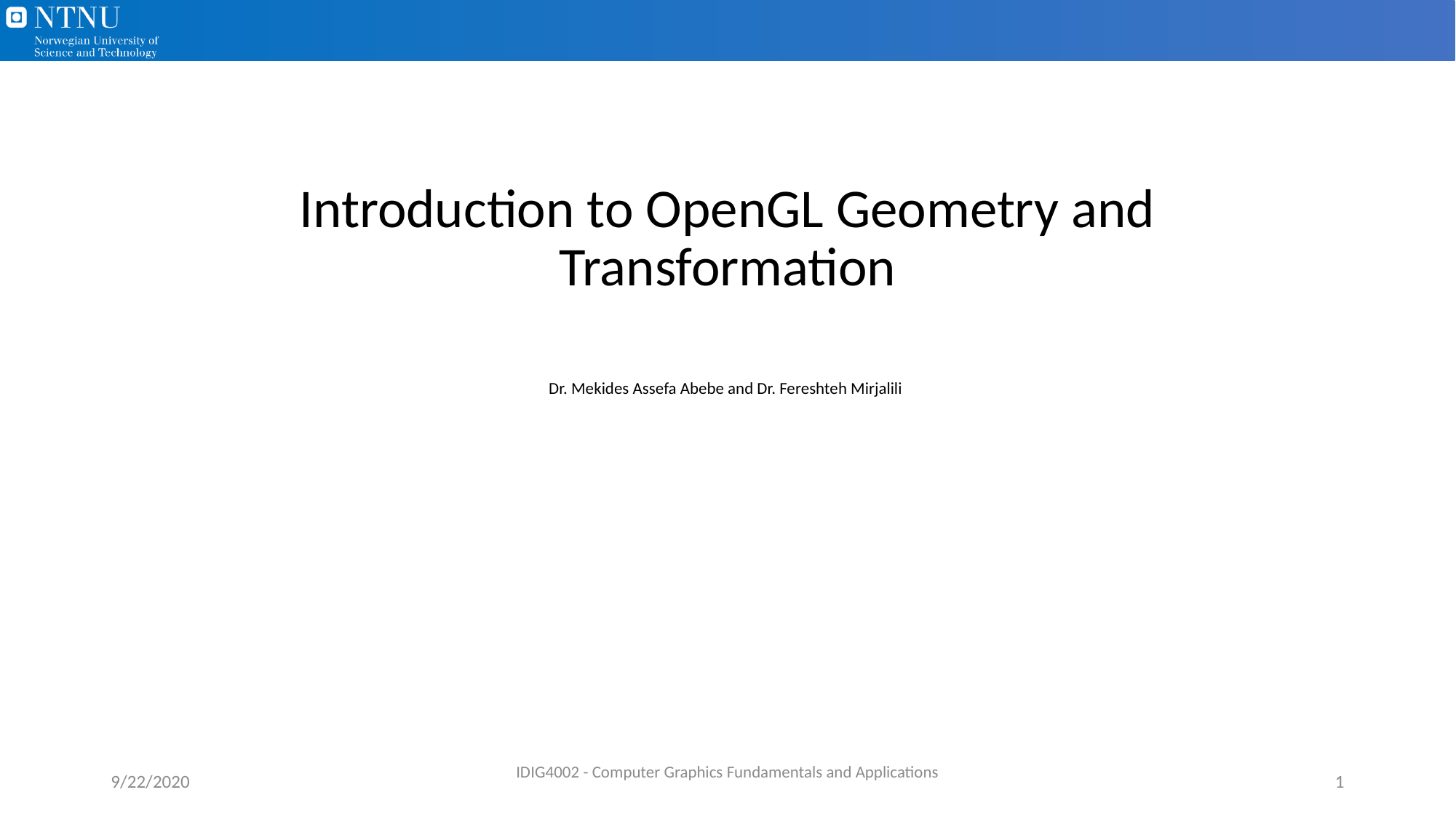

# Introduction to OpenGL Geometry and Transformation
Dr. Mekides Assefa Abebe and Dr. Fereshteh Mirjalili
9/22/2020
IDIG4002 - Computer Graphics Fundamentals and Applications

1